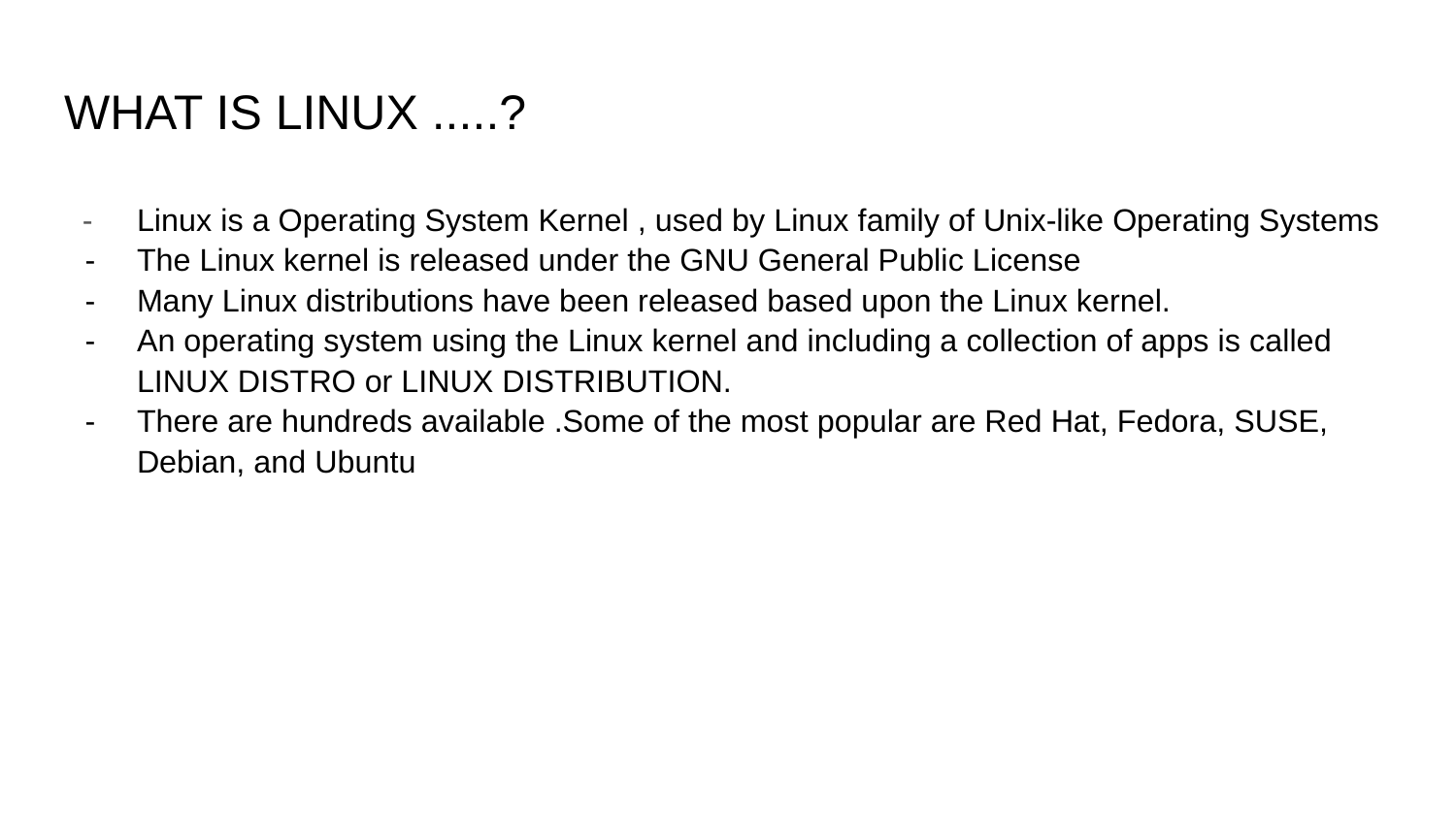

# WHAT IS LINUX .....?
Linux is a Operating System Kernel , used by Linux family of Unix-like Operating Systems
The Linux kernel is released under the GNU General Public License
Many Linux distributions have been released based upon the Linux kernel.
An operating system using the Linux kernel and including a collection of apps is called LINUX DISTRO or LINUX DISTRIBUTION.
There are hundreds available .Some of the most popular are Red Hat, Fedora, SUSE, Debian, and Ubuntu